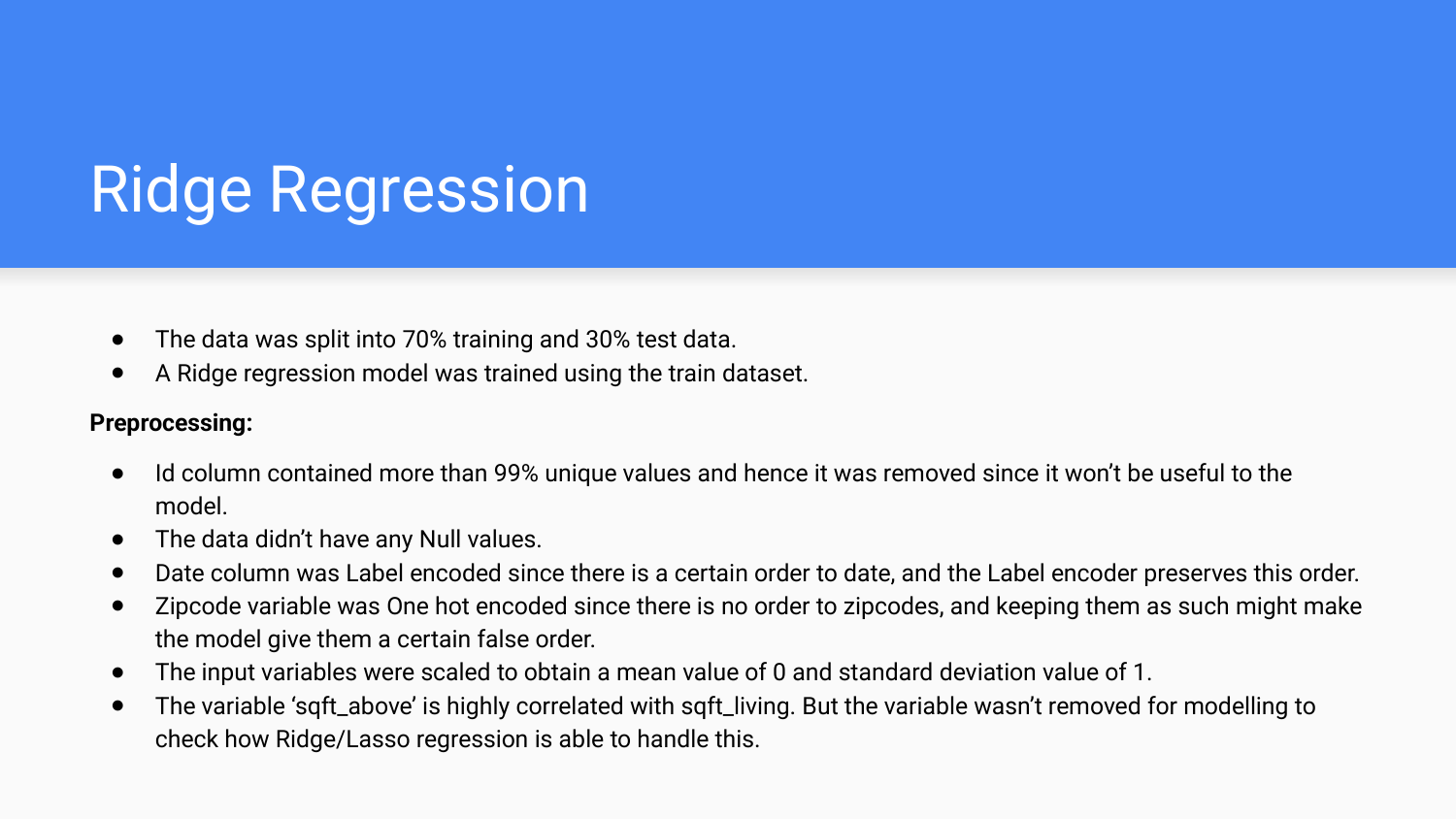

# Ridge Regression
The data was split into 70% training and 30% test data.
A Ridge regression model was trained using the train dataset.
Preprocessing:
Id column contained more than 99% unique values and hence it was removed since it won’t be useful to the model.
The data didn’t have any Null values.
Date column was Label encoded since there is a certain order to date, and the Label encoder preserves this order.
Zipcode variable was One hot encoded since there is no order to zipcodes, and keeping them as such might make the model give them a certain false order.
The input variables were scaled to obtain a mean value of 0 and standard deviation value of 1.
The variable ‘sqft_above’ is highly correlated with sqft_living. But the variable wasn’t removed for modelling to check how Ridge/Lasso regression is able to handle this.